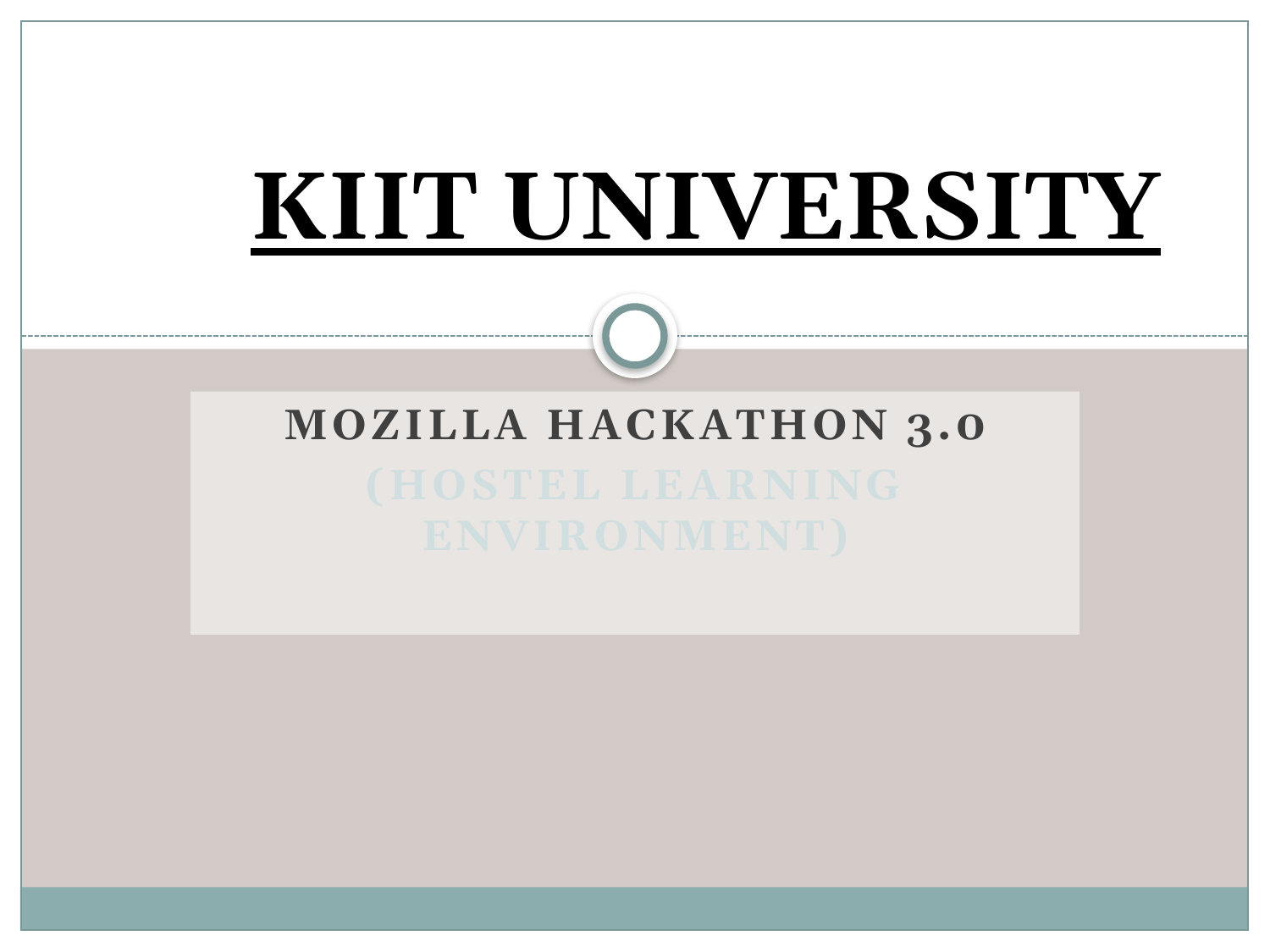

KIIT UNIVERSITY
mozilla hackathon 3.0
(Hostel learning environment)